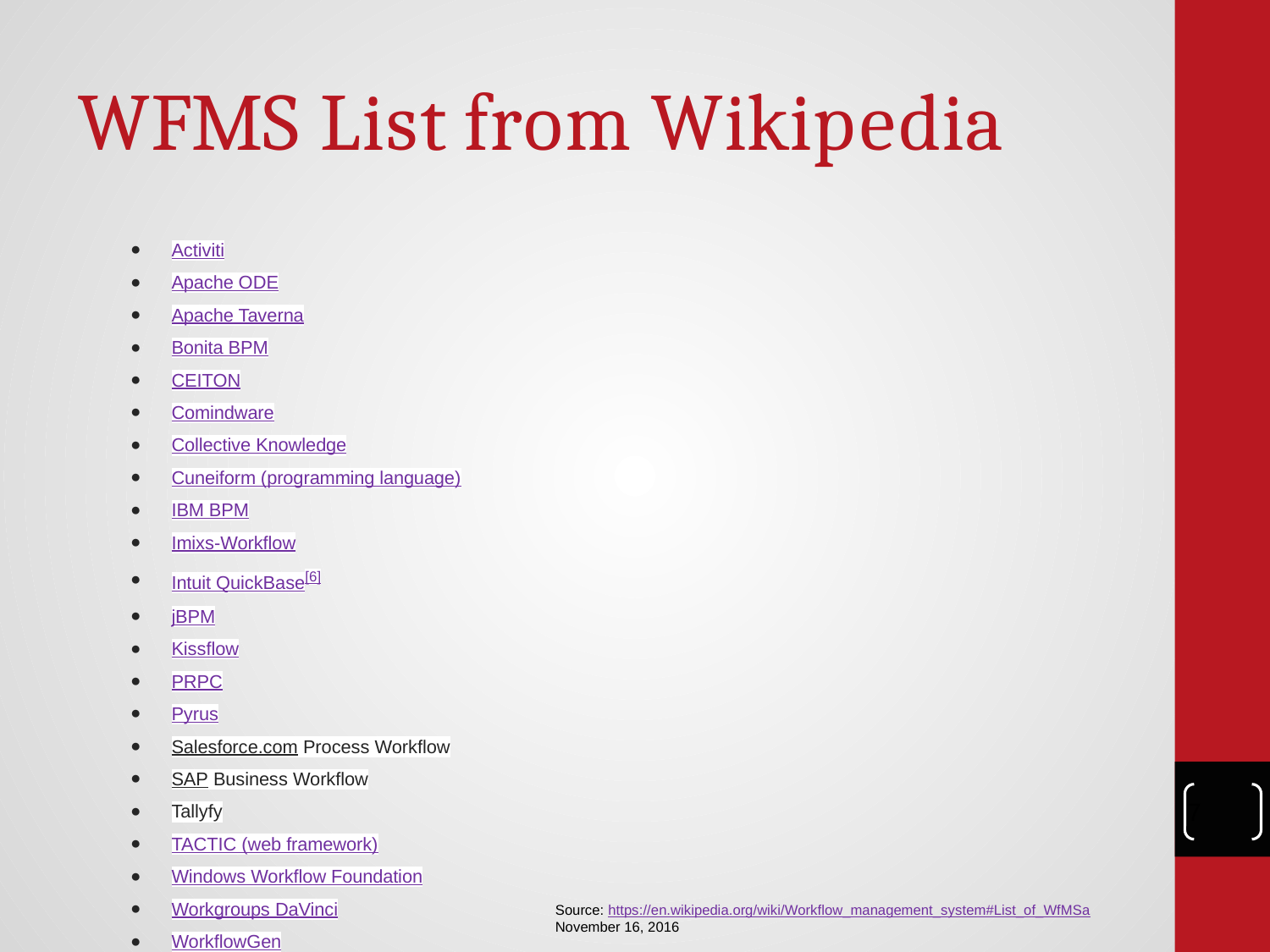

# WFMS List from Wikipedia
Activiti
Apache ODE
Apache Taverna
Bonita BPM
CEITON
Comindware
Collective Knowledge
Cuneiform (programming language)
IBM BPM
Imixs-Workflow
Intuit QuickBase[6]
jBPM
Kissflow
PRPC
Pyrus
Salesforce.com Process Workflow
SAP Business Workflow
Tallyfy
TACTIC (web framework)
Windows Workflow Foundation
Workgroups DaVinci
WorkflowGen
YAWL
7
Source: https://en.wikipedia.org/wiki/Workflow_management_system#List_of_WfMSa November 16, 2016